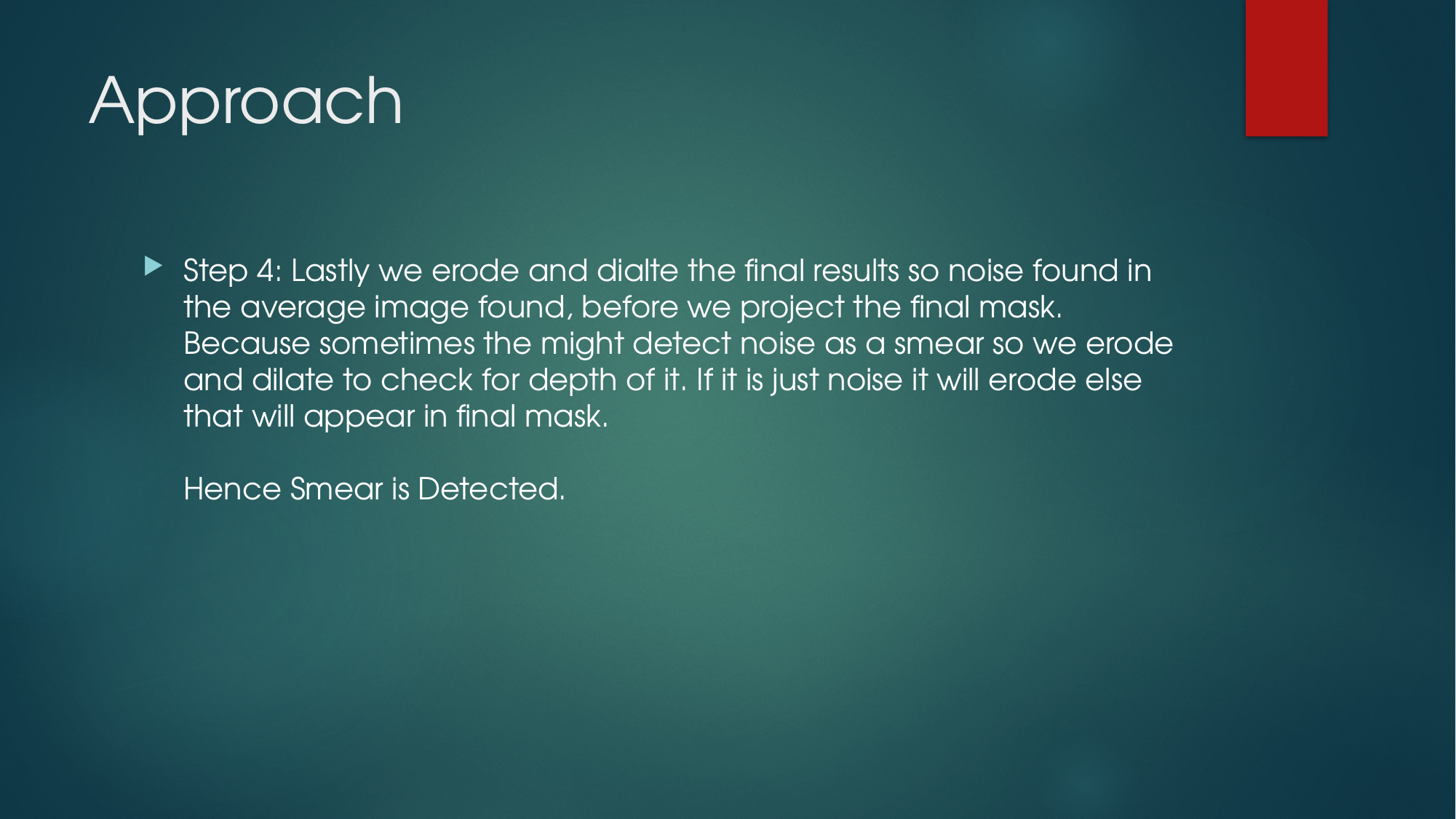

# Approach
Step 4: Lastly we erode and dialte the final results so noise found in the average image found, before we project the final mask.
Because sometimes the might detect noise as a smear so we erode and dilate to check for depth of it. If it is just noise it will erode else that will appear in final mask.
Hence Smear is Detected.